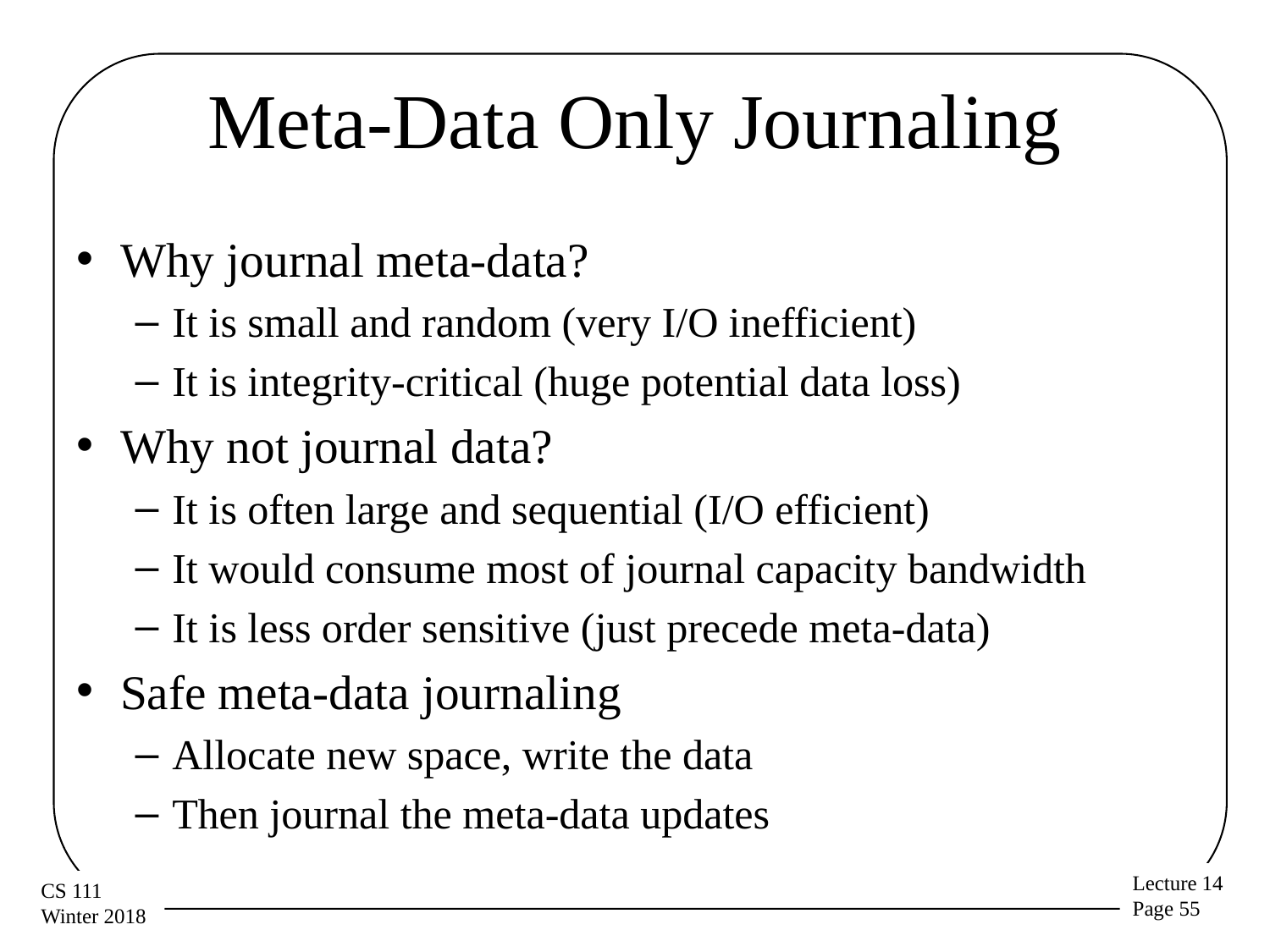

# Meta-Data Only Journaling
Why journal meta-data?
It is small and random (very I/O inefficient)
It is integrity-critical (huge potential data loss)
Why not journal data?
It is often large and sequential (I/O efficient)
It would consume most of journal capacity bandwidth
It is less order sensitive (just precede meta-data)
Safe meta-data journaling
Allocate new space, write the data
Then journal the meta-data updates